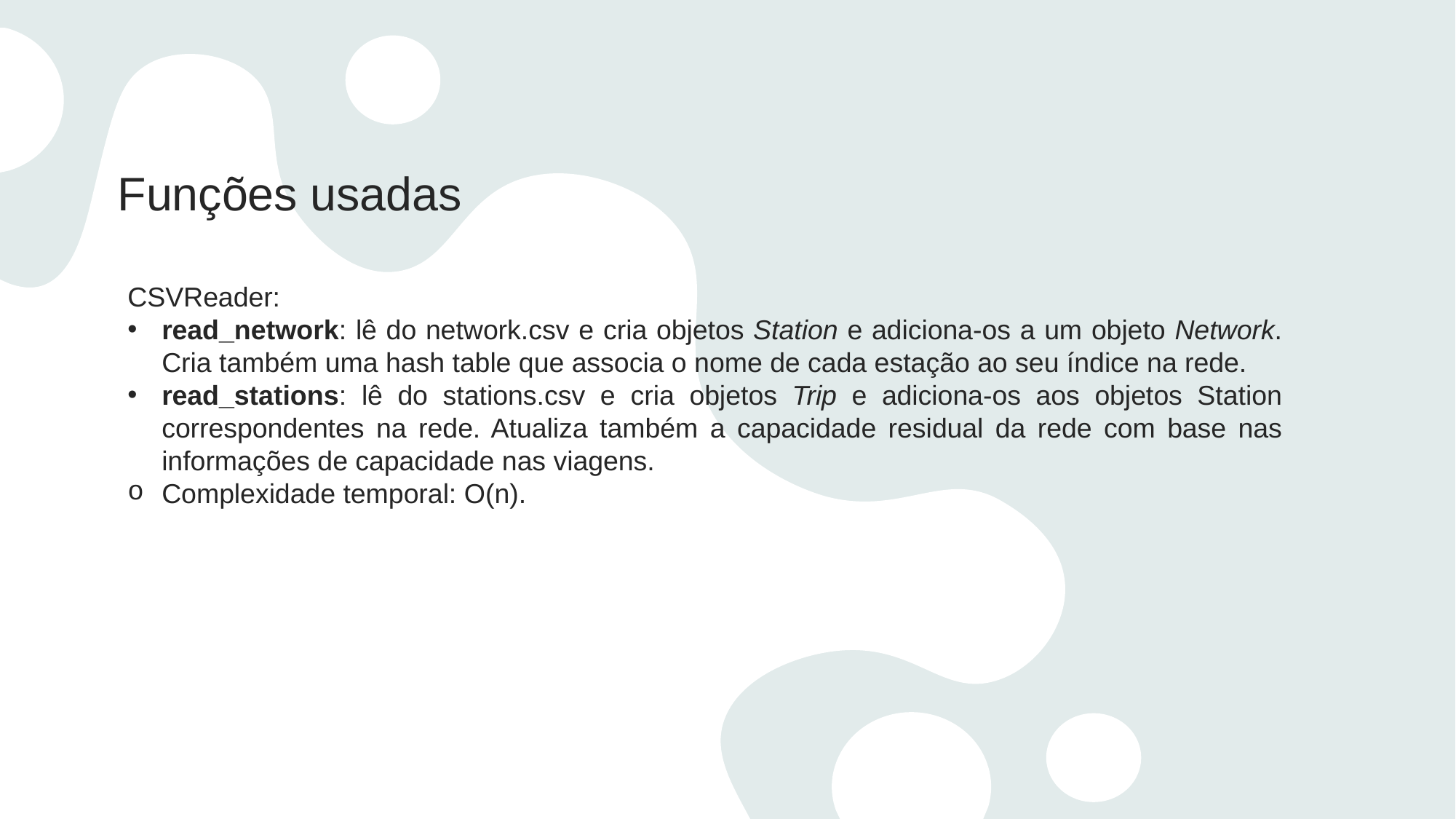

Funções usadas
CSVReader:
read_network: lê do network.csv e cria objetos Station e adiciona-os a um objeto Network. Cria também uma hash table que associa o nome de cada estação ao seu índice na rede.
read_stations: lê do stations.csv e cria objetos Trip e adiciona-os aos objetos Station correspondentes na rede. Atualiza também a capacidade residual da rede com base nas informações de capacidade nas viagens.
Complexidade temporal: O(n).